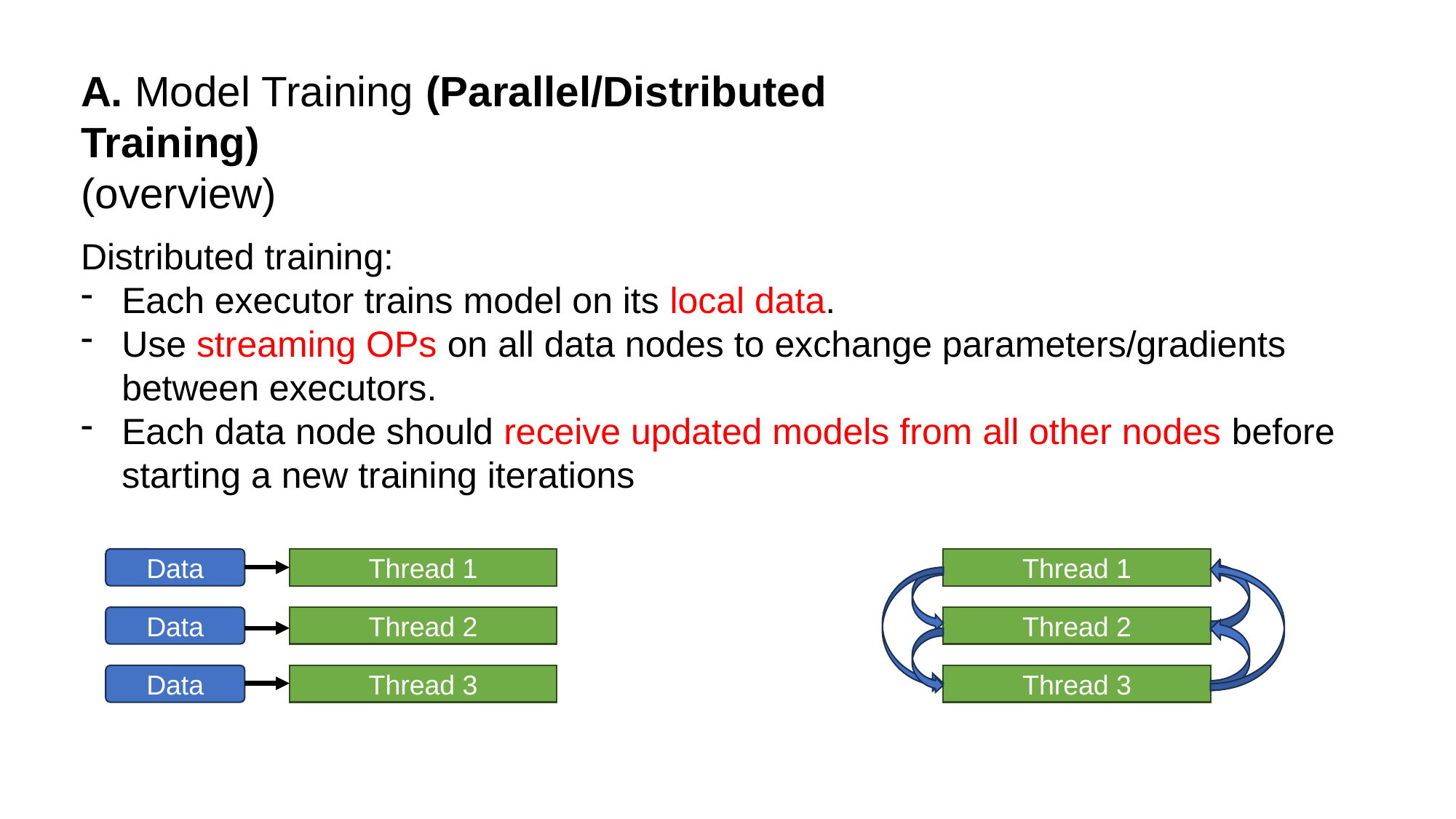

A. Model Training (Parallel/Distributed Training)
(overview)
Distributed training:
Each executor trains model on its local data.
Use streaming OPs on all data nodes to exchange parameters/gradients between executors.
Each data node should receive updated models from all other nodes before starting a new training iterations
Data
Thread 1
Thread 1

Data
Thread 2
Thread 2

Data
Thread 3
Thread 3